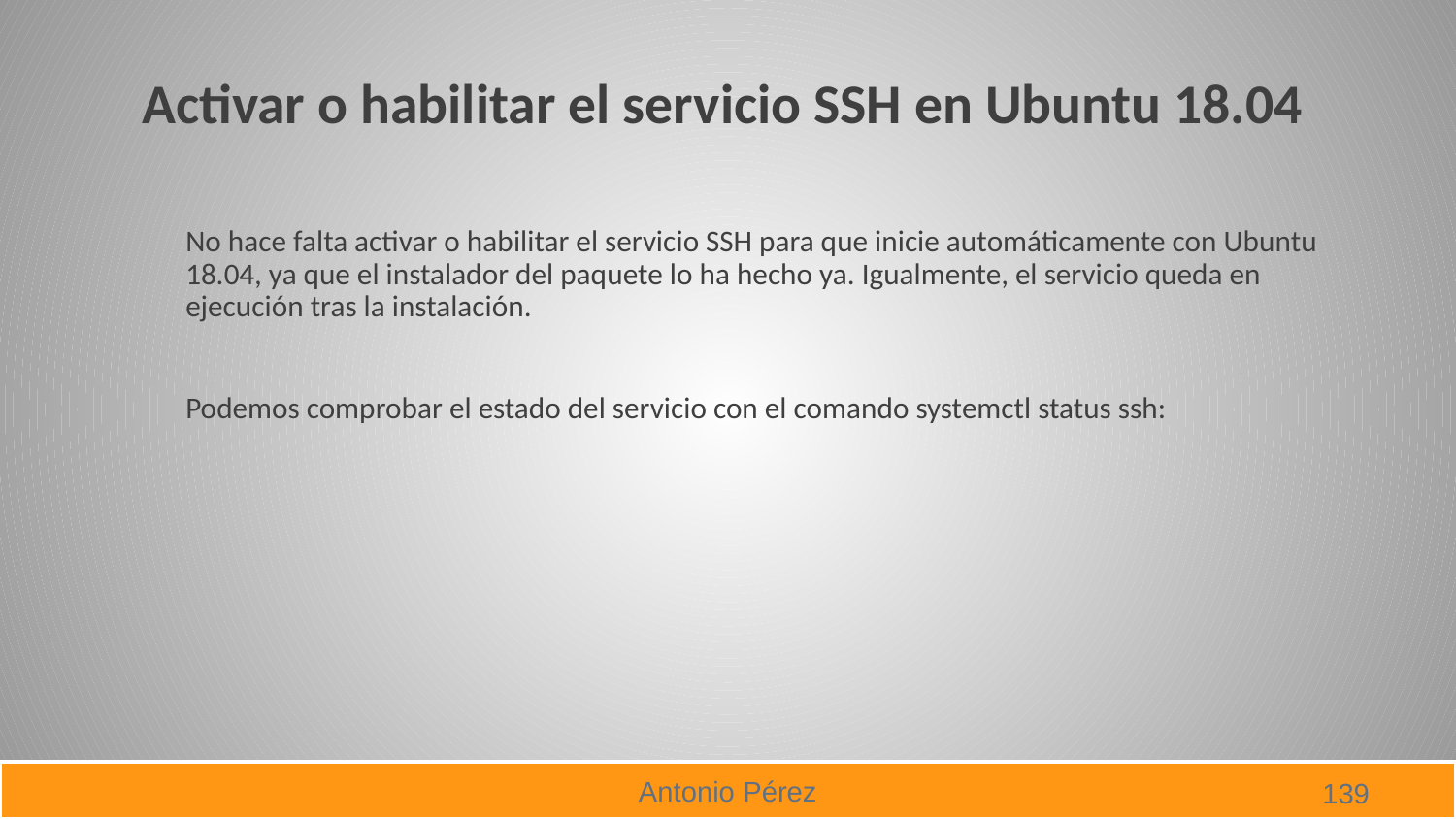

# Activar o habilitar el servicio SSH en Ubuntu 18.04
No hace falta activar o habilitar el servicio SSH para que inicie automáticamente con Ubuntu 18.04, ya que el instalador del paquete lo ha hecho ya. Igualmente, el servicio queda en ejecución tras la instalación.

Podemos comprobar el estado del servicio con el comando systemctl status ssh: